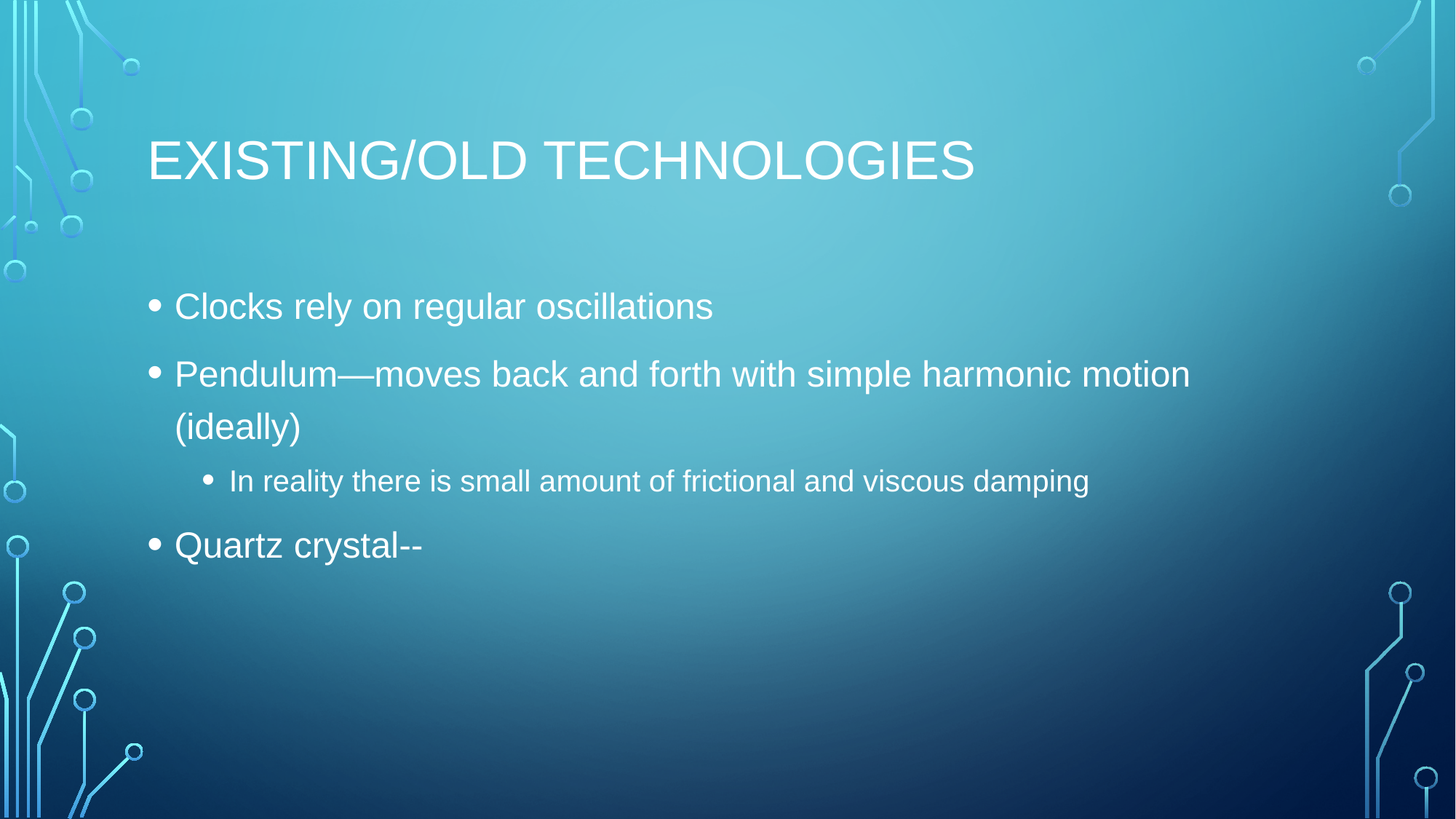

# Existing/Old Technologies
Clocks rely on regular oscillations
Pendulum—moves back and forth with simple harmonic motion (ideally)
In reality there is small amount of frictional and viscous damping
Quartz crystal--